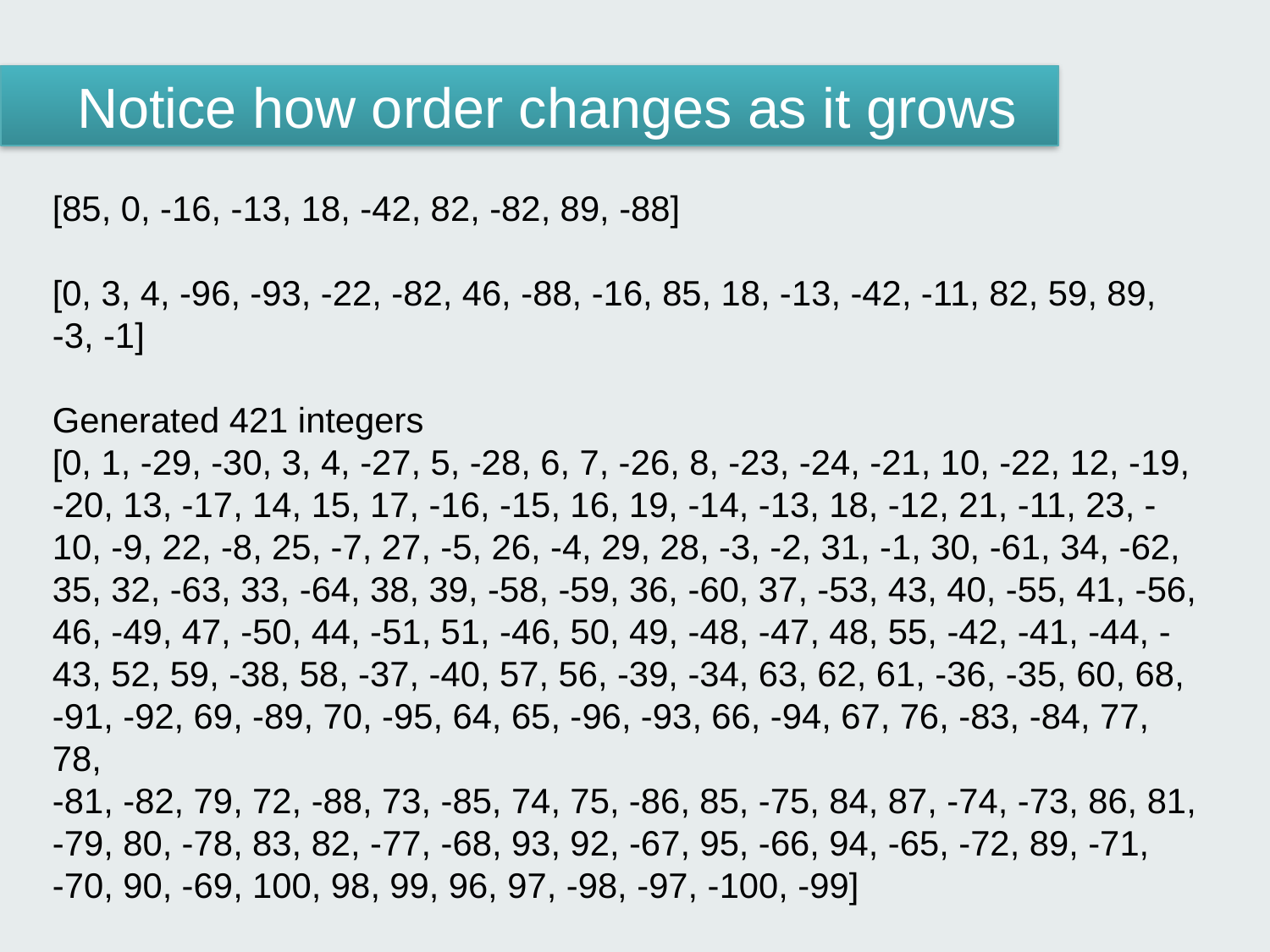

Notice how order changes as it grows
[85, 0, -16, -13, 18, -42, 82, -82, 89, -88]

[0, 3, 4, -96, -93, -22, -82, 46, -88, -16, 85, 18, -13, -42, -11, 82, 59, 89,
-3, -1]

Generated 421 integers
[0, 1, -29, -30, 3, 4, -27, 5, -28, 6, 7, -26, 8, -23, -24, -21, 10, -22, 12, -19, -20, 13, -17, 14, 15, 17, -16, -15, 16, 19, -14, -13, 18, -12, 21, -11, 23, -10, -9, 22, -8, 25, -7, 27, -5, 26, -4, 29, 28, -3, -2, 31, -1, 30, -61, 34, -62, 35, 32, -63, 33, -64, 38, 39, -58, -59, 36, -60, 37, -53, 43, 40, -55, 41, -56, 46, -49, 47, -50, 44, -51, 51, -46, 50, 49, -48, -47, 48, 55, -42, -41, -44, -43, 52, 59, -38, 58, -37, -40, 57, 56, -39, -34, 63, 62, 61, -36, -35, 60, 68, -91, -92, 69, -89, 70, -95, 64, 65, -96, -93, 66, -94, 67, 76, -83, -84, 77, 78,
-81, -82, 79, 72, -88, 73, -85, 74, 75, -86, 85, -75, 84, 87, -74, -73, 86, 81,
-79, 80, -78, 83, 82, -77, -68, 93, 92, -67, 95, -66, 94, -65, -72, 89, -71,
-70, 90, -69, 100, 98, 99, 96, 97, -98, -97, -100, -99]